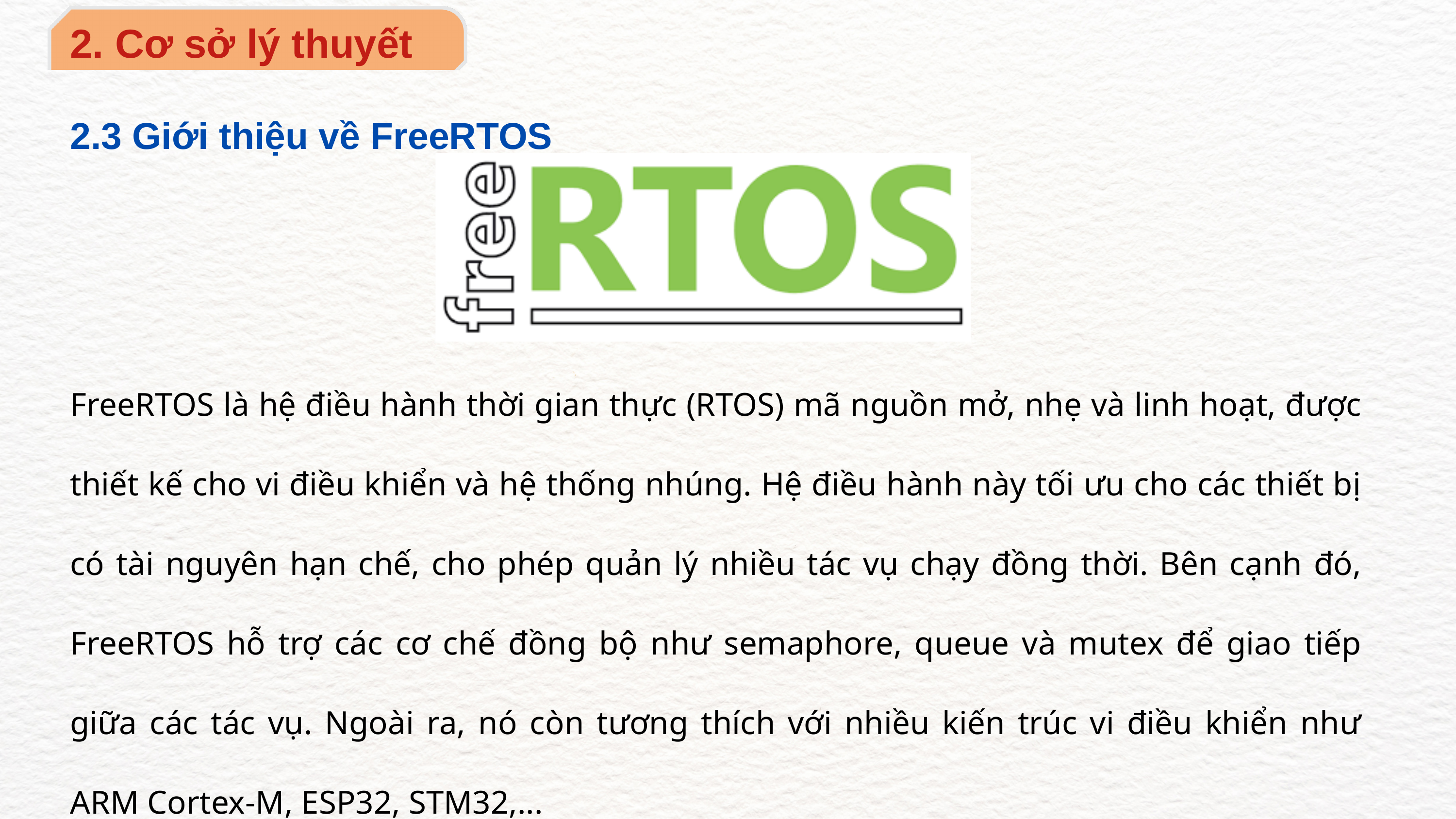

2. Cơ sở lý thuyết
2.3 Giới thiệu về FreeRTOS

FreeRTOS là hệ điều hành thời gian thực (RTOS) mã nguồn mở, nhẹ và linh hoạt, được thiết kế cho vi điều khiển và hệ thống nhúng. Hệ điều hành này tối ưu cho các thiết bị có tài nguyên hạn chế, cho phép quản lý nhiều tác vụ chạy đồng thời. Bên cạnh đó, FreeRTOS hỗ trợ các cơ chế đồng bộ như semaphore, queue và mutex để giao tiếp giữa các tác vụ. Ngoài ra, nó còn tương thích với nhiều kiến trúc vi điều khiển như ARM Cortex-M, ESP32, STM32,...